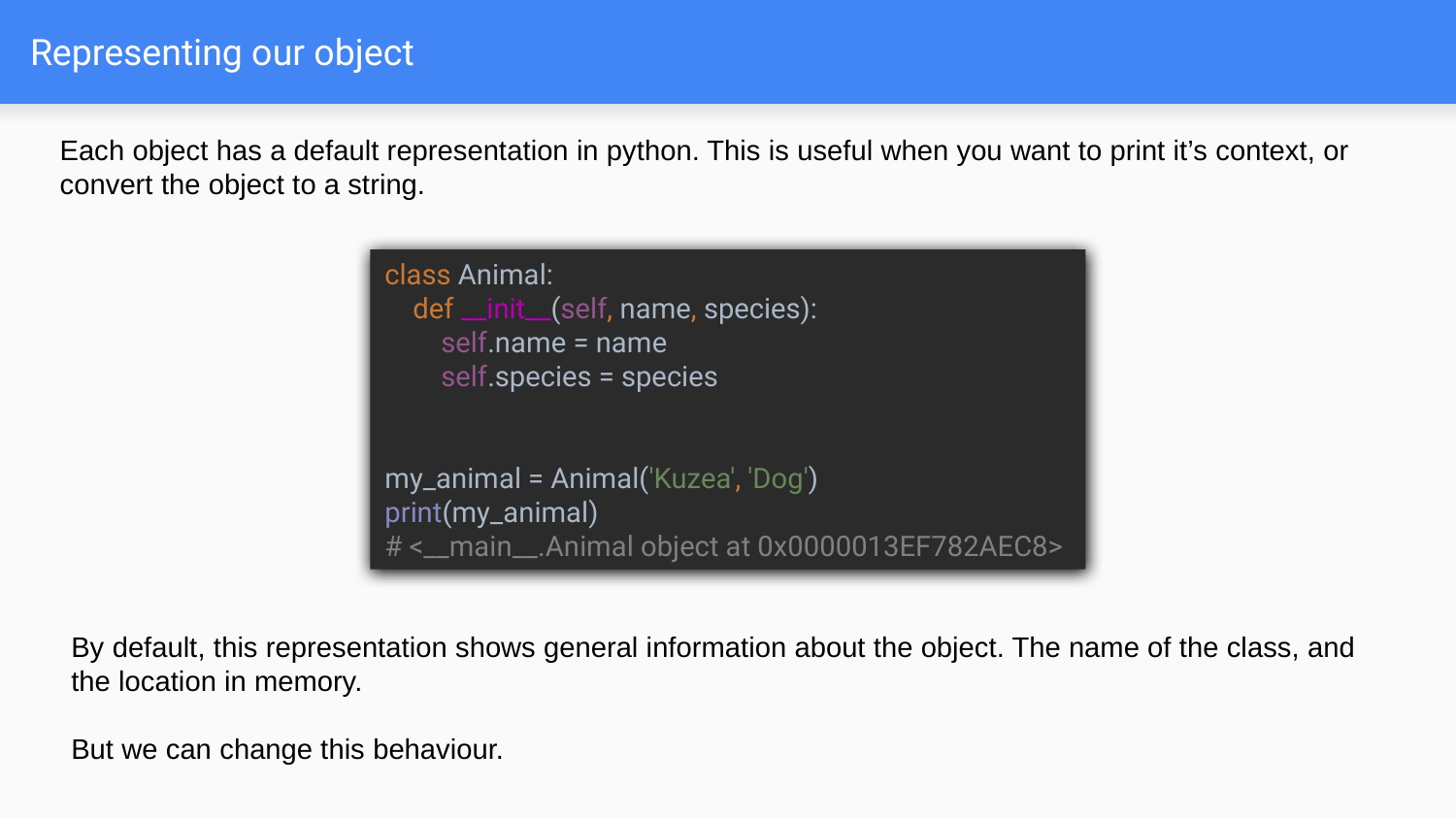

# Representing our object
Each object has a default representation in python. This is useful when you want to print it’s context, or convert the object to a string.
class Animal:
    def __init__(self, name, species):
        self.name = name
        self.species = species
my_animal = Animal('Kuzea', 'Dog')
print(my_animal)
# <__main__.Animal object at 0x0000013EF782AEC8>
By default, this representation shows general information about the object. The name of the class, and the location in memory.

But we can change this behaviour.